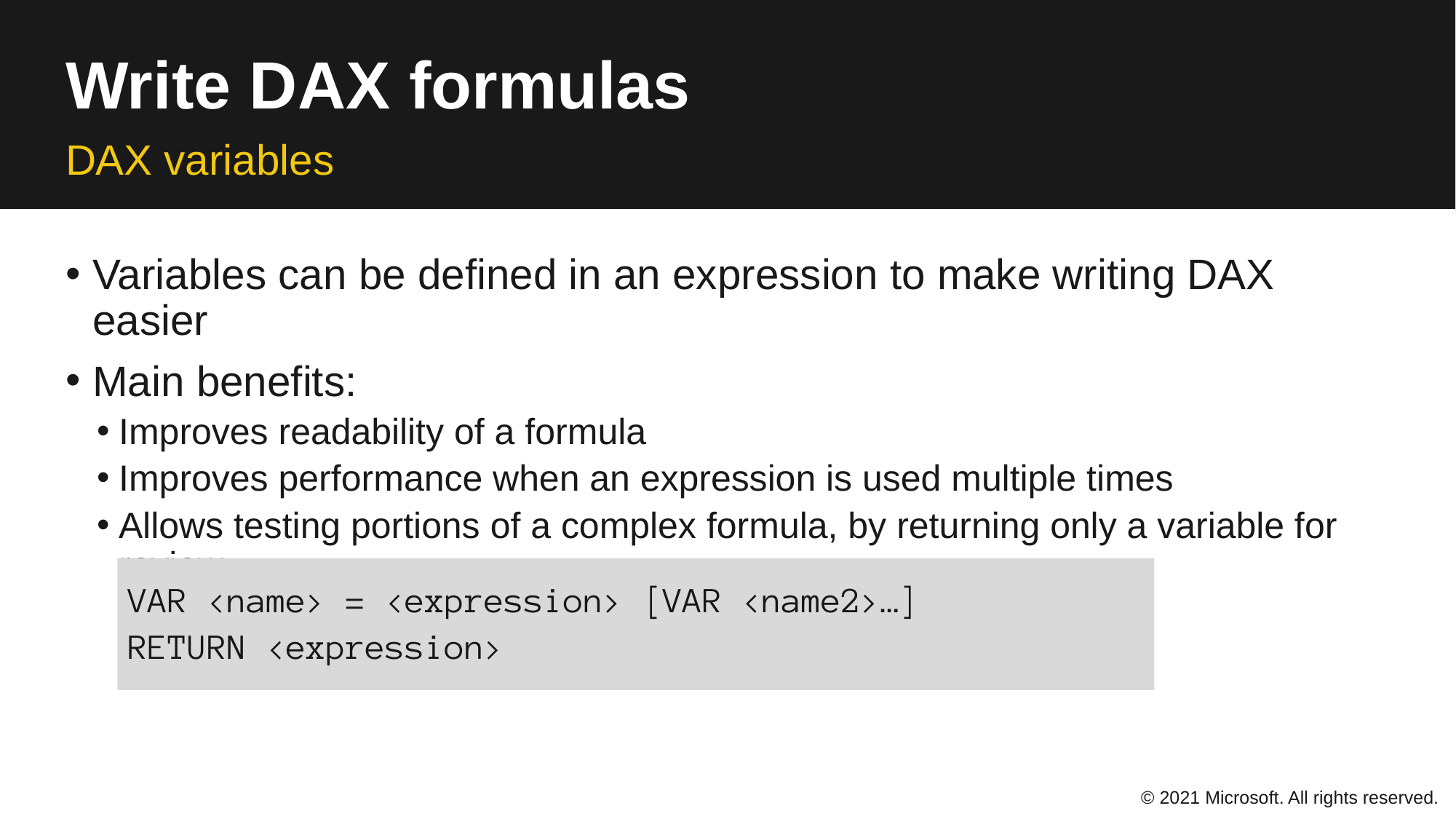

# Write DAX formulas
DAX variables
Variables can be defined in an expression to make writing DAX easier
Main benefits:
Improves readability of a formula
Improves performance when an expression is used multiple times
Allows testing portions of a complex formula, by returning only a variable for review

VAR <name> = <expression> [VAR <name2>…]
RETURN <expression>
© 2021 Microsoft. All rights reserved.